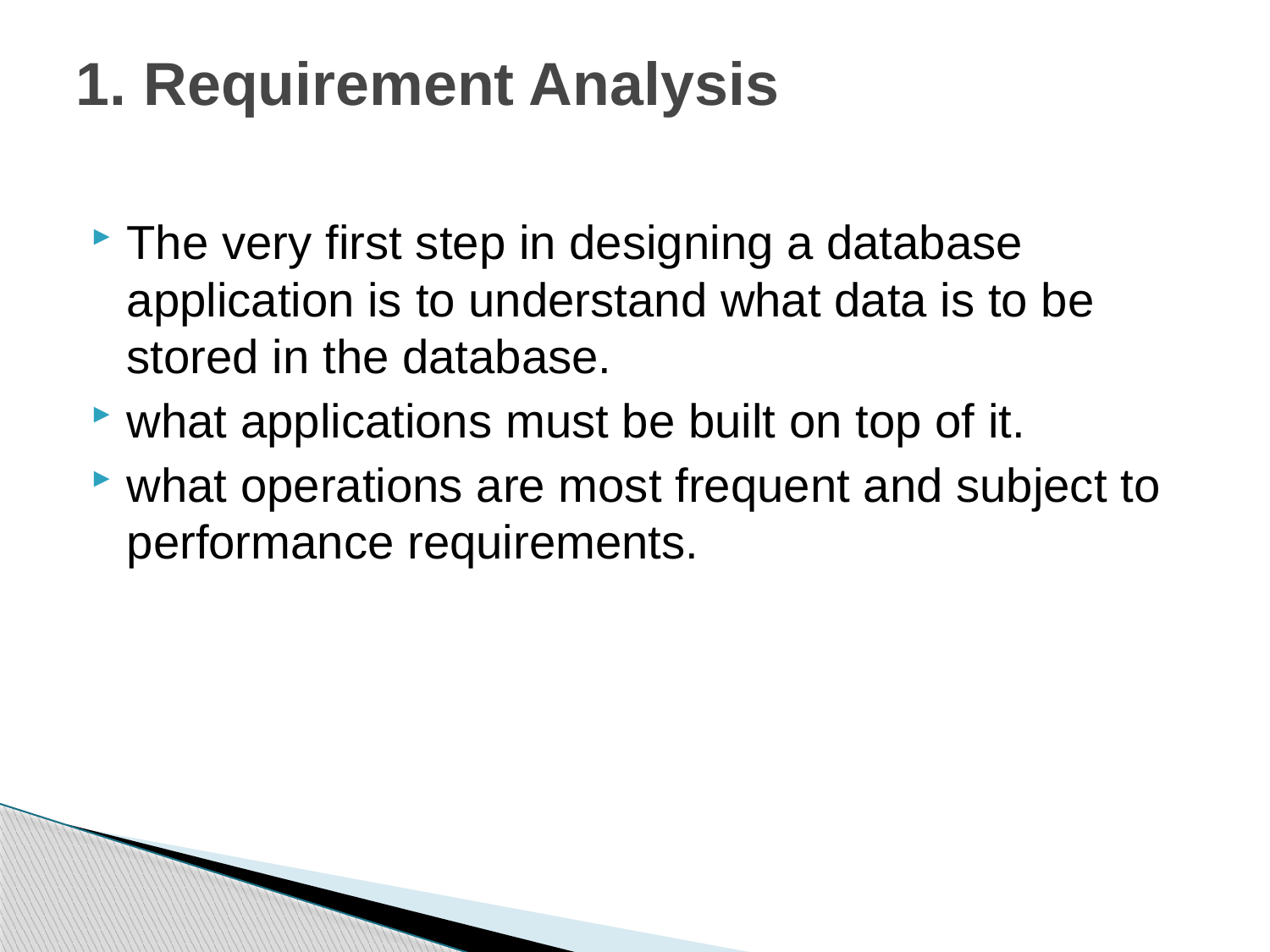

# 1. Requirement Analysis
The very first step in designing a database application is to understand what data is to be stored in the database.
what applications must be built on top of it.
what operations are most frequent and subject to performance requirements.